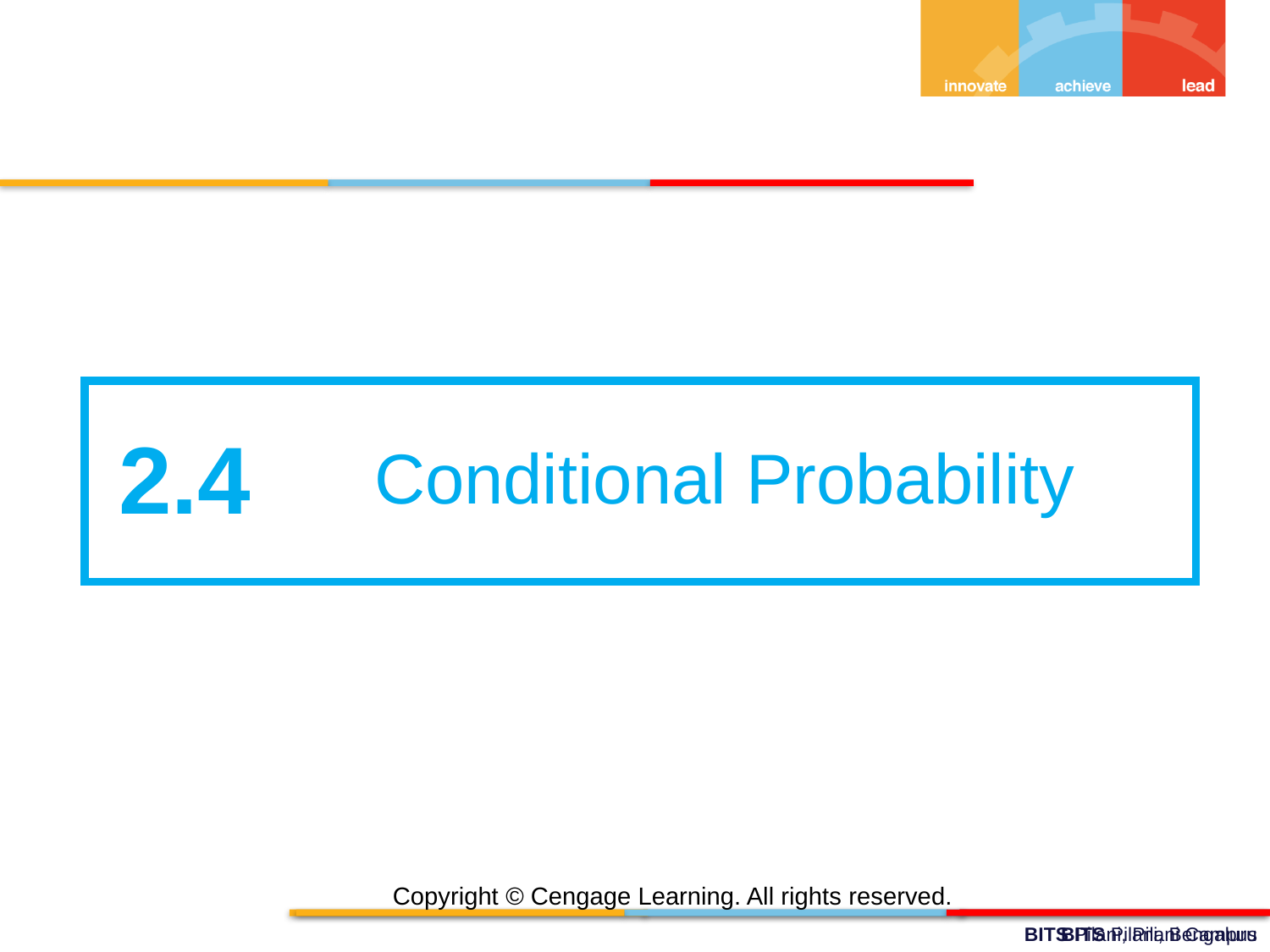

2.4
Conditional Probability
Copyright © Cengage Learning. All rights reserved.